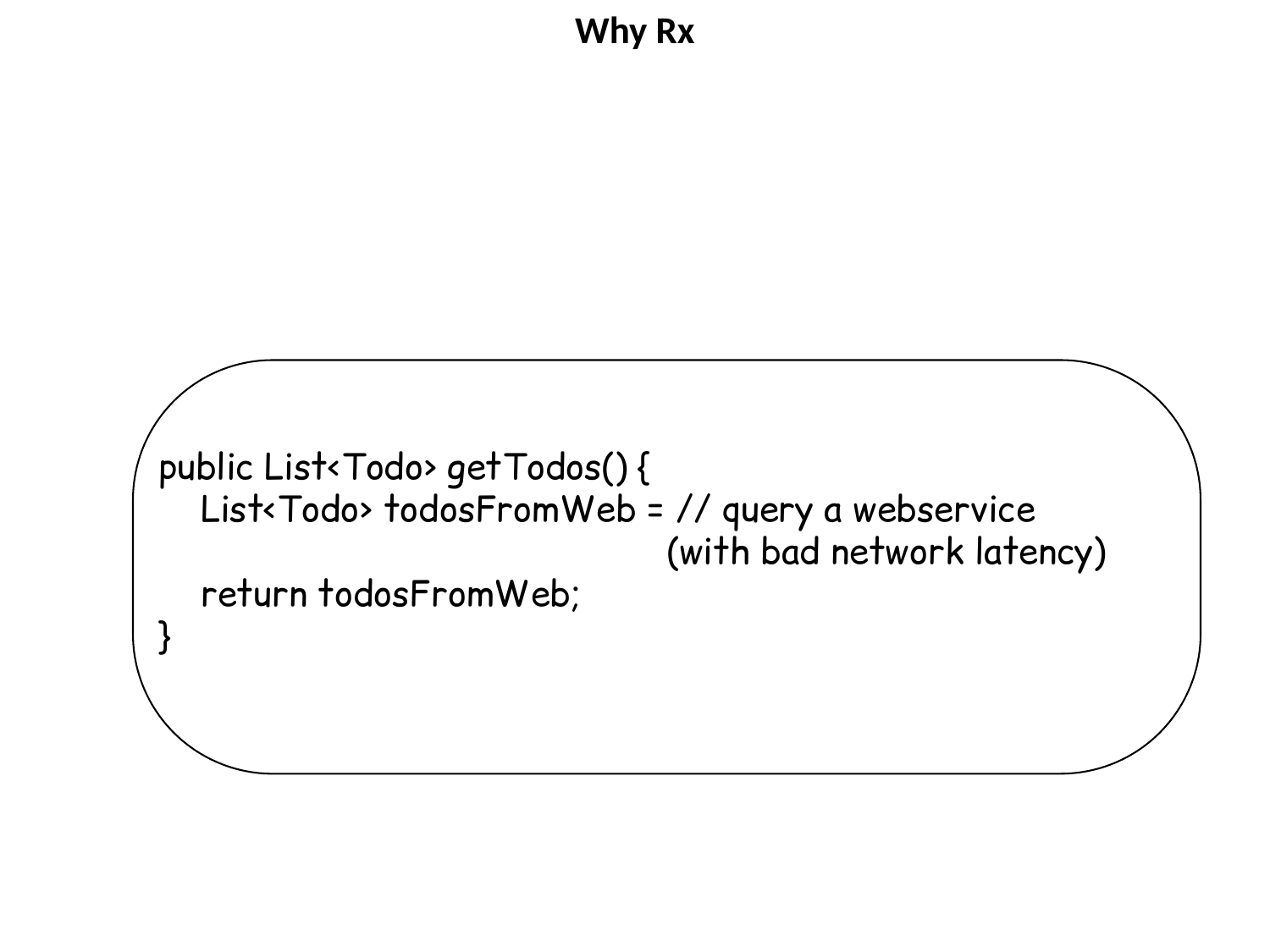

# Why Rx

public List<Todo> getTodos() {
    List<Todo> todosFromWeb = // query a webservice
				(with bad network latency)
    return todosFromWeb;
}